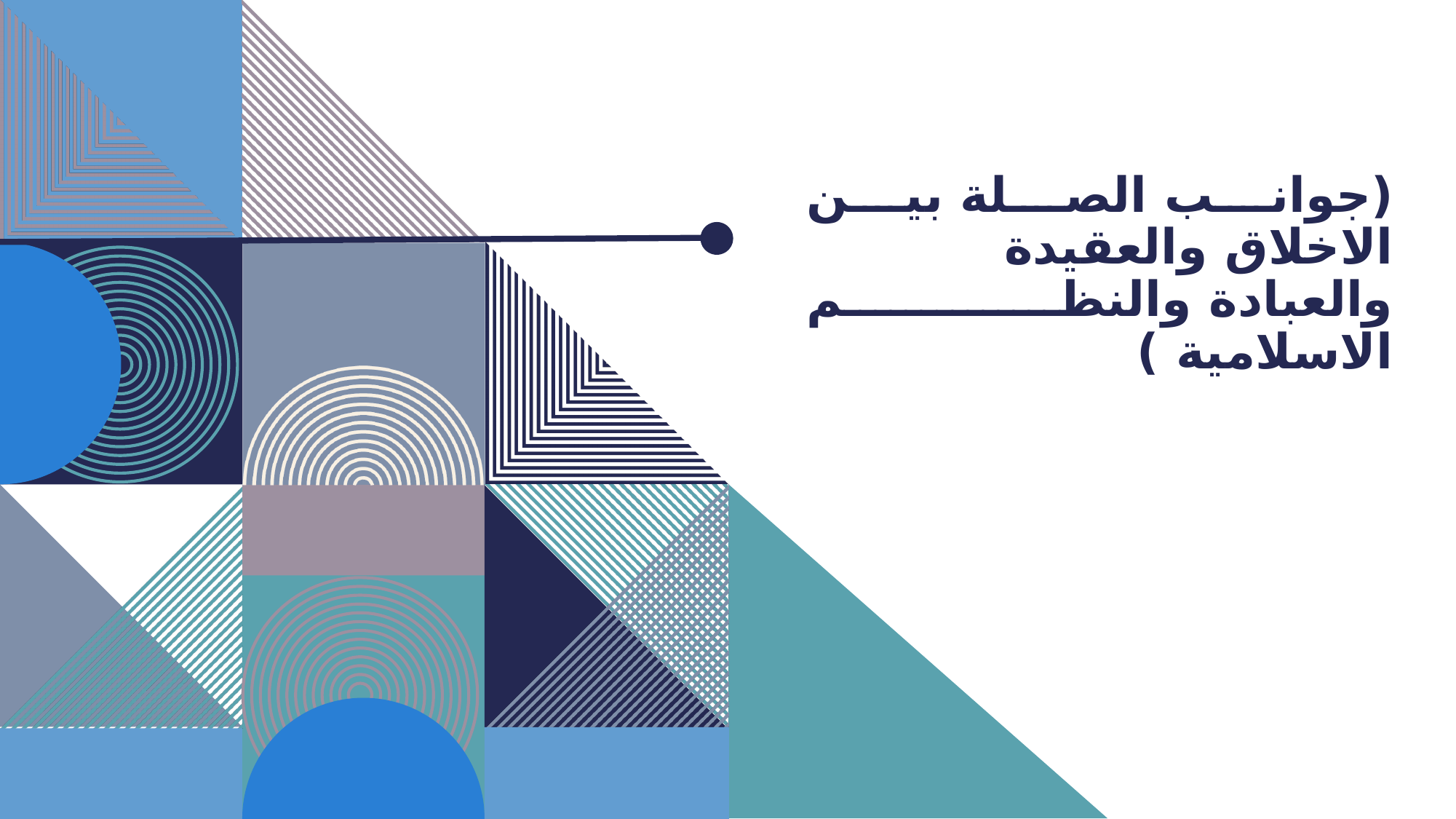

# (جوانب الصلة بين الاخلاق والعقيدة والعبادة والنظم الاسلامية )